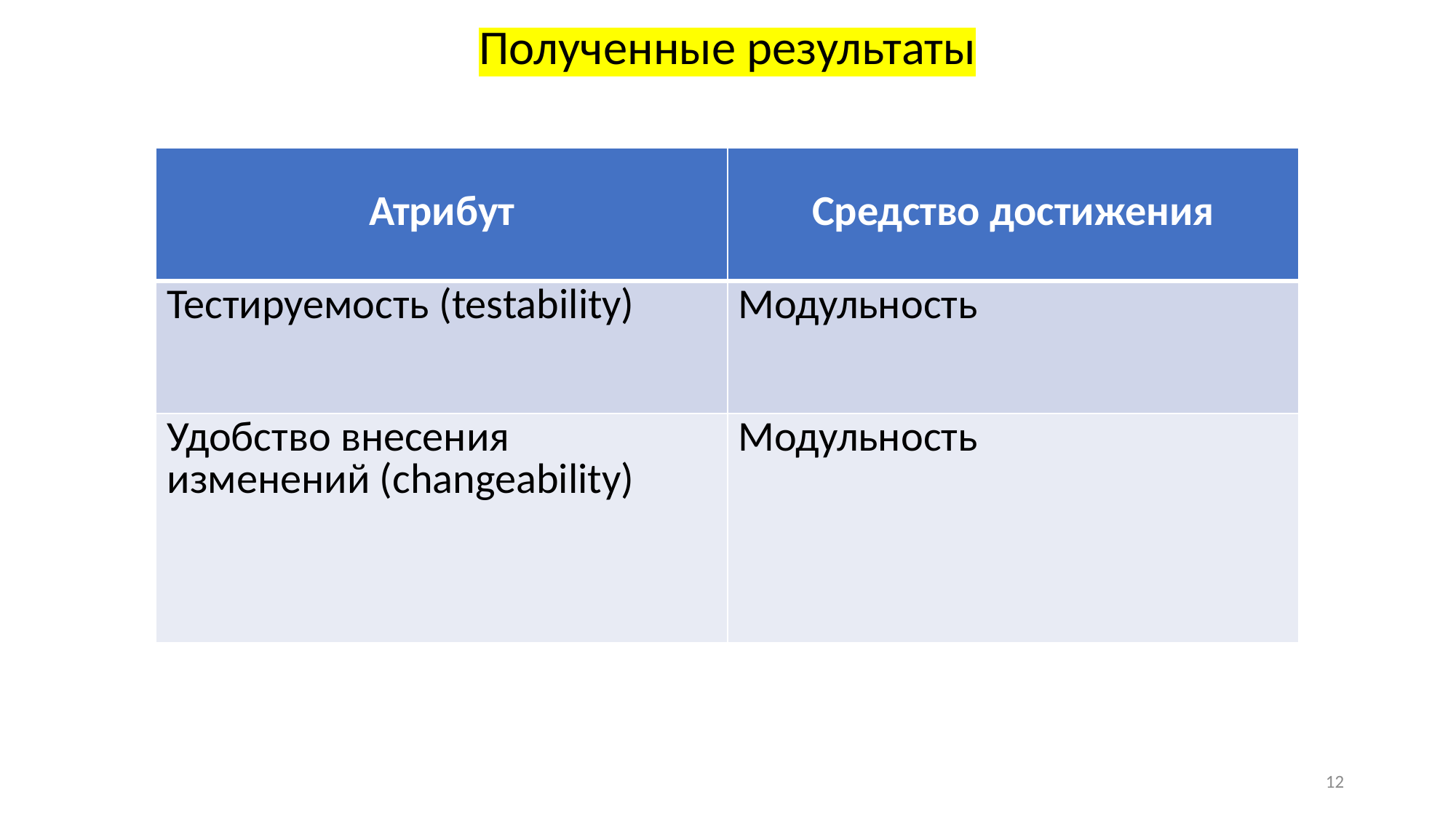

# Полученные результаты
| Атрибут | Средство достижения |
| --- | --- |
| Тестируемость (testability) | Модульность |
| Удобство внесения изменений (changeability) | Модульность |
12